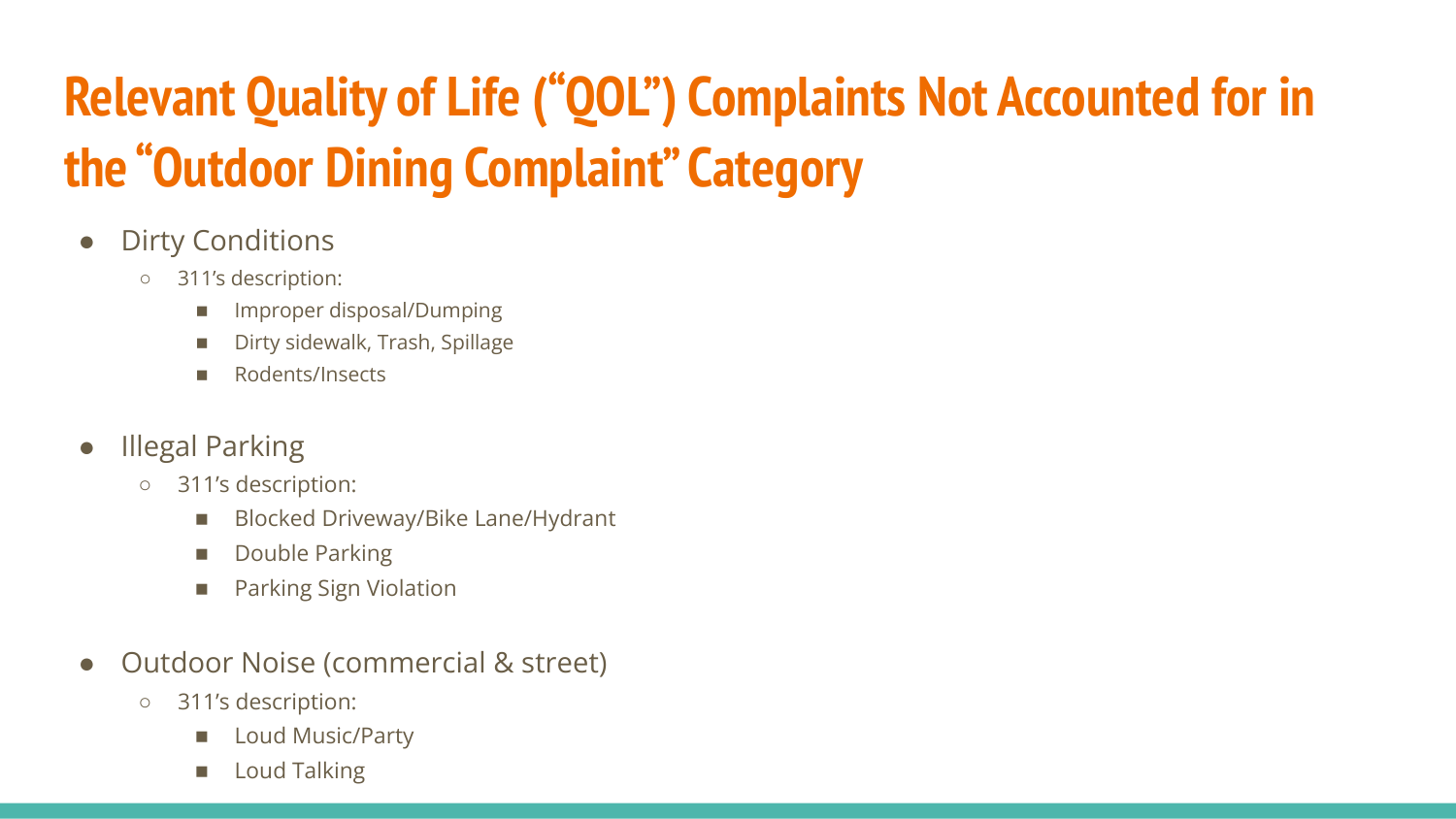

# Relevant Quality of Life (“QOL”) Complaints Not Accounted for in the “Outdoor Dining Complaint” Category
Dirty Conditions
311’s description:
Improper disposal/Dumping
Dirty sidewalk, Trash, Spillage
Rodents/Insects
Illegal Parking
311’s description:
Blocked Driveway/Bike Lane/Hydrant
Double Parking
Parking Sign Violation
Outdoor Noise (commercial & street)
311’s description:
Loud Music/Party
Loud Talking